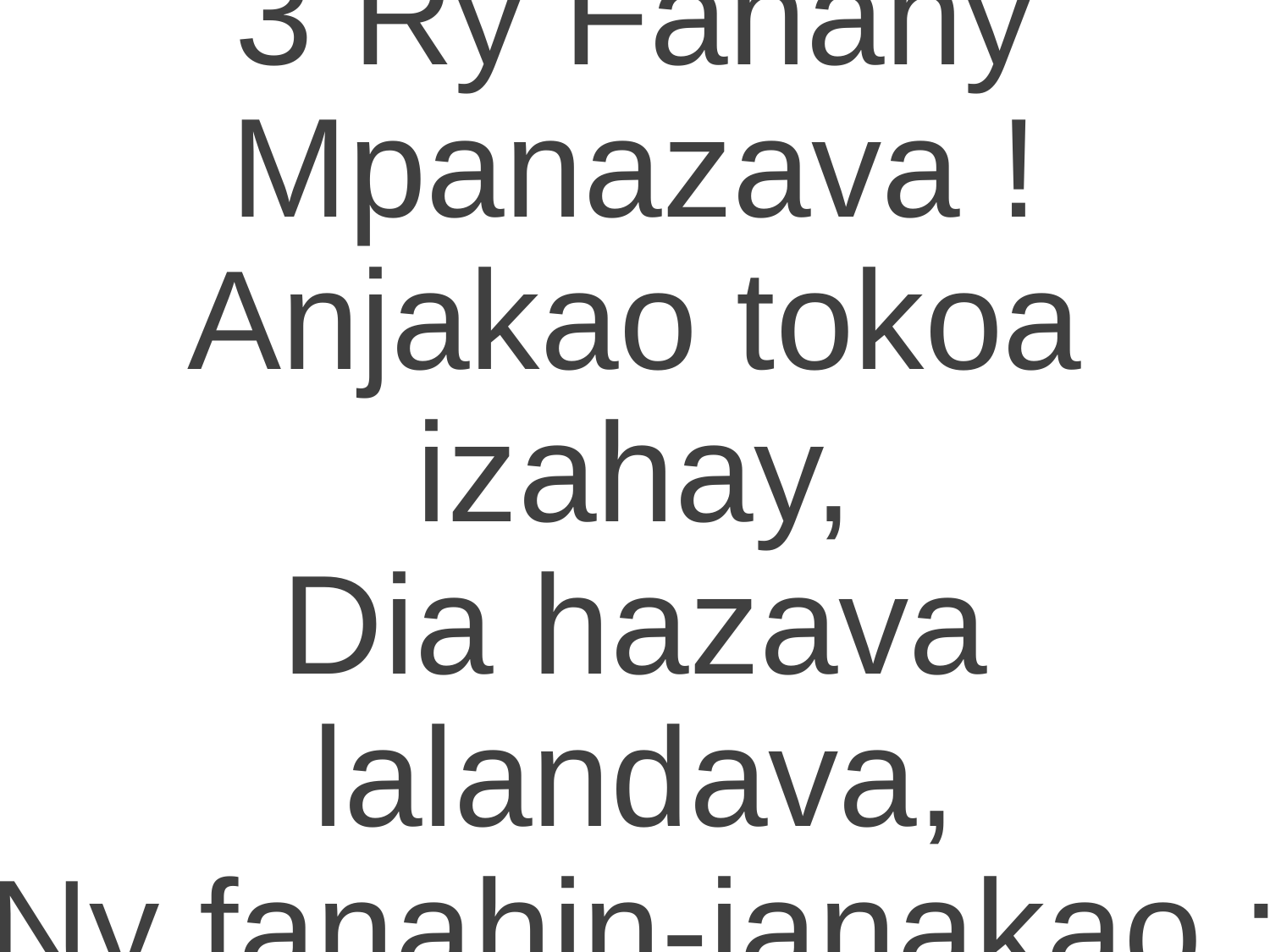

3 Ry Fanahy Mpanazava !
Anjakao tokoa izahay,
Dia hazava lalandava,
Ny fanahin-janakao ;